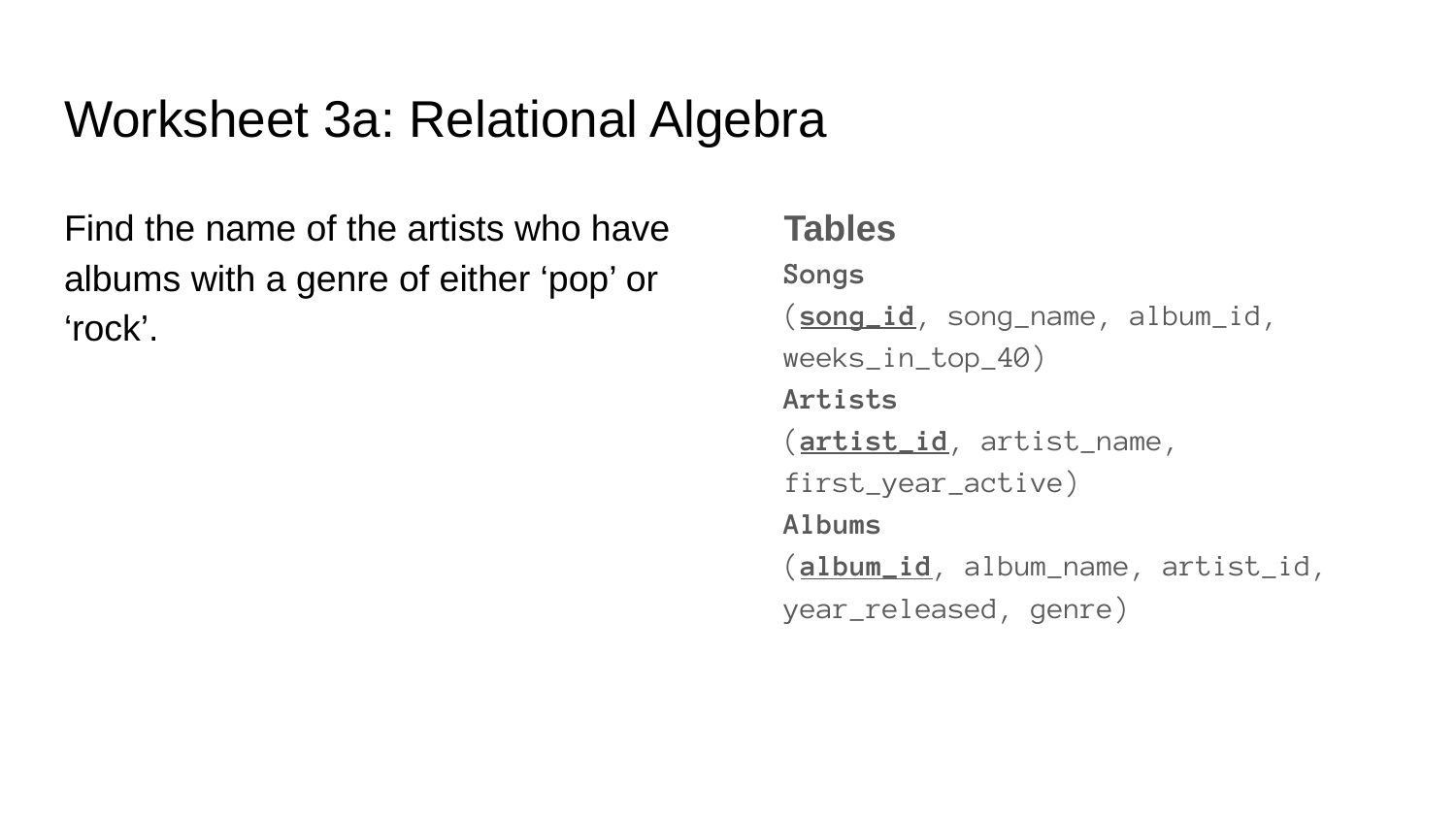

# Worksheet 3a: Relational Algebra
Find the name of the artists who have albums with a genre of either ‘pop’ or ‘rock’.
Tables
Songs
(song_id, song_name, album_id, weeks_in_top_40)
Artists
(artist_id, artist_name, first_year_active)
Albums
(album_id, album_name, artist_id, year_released, genre)